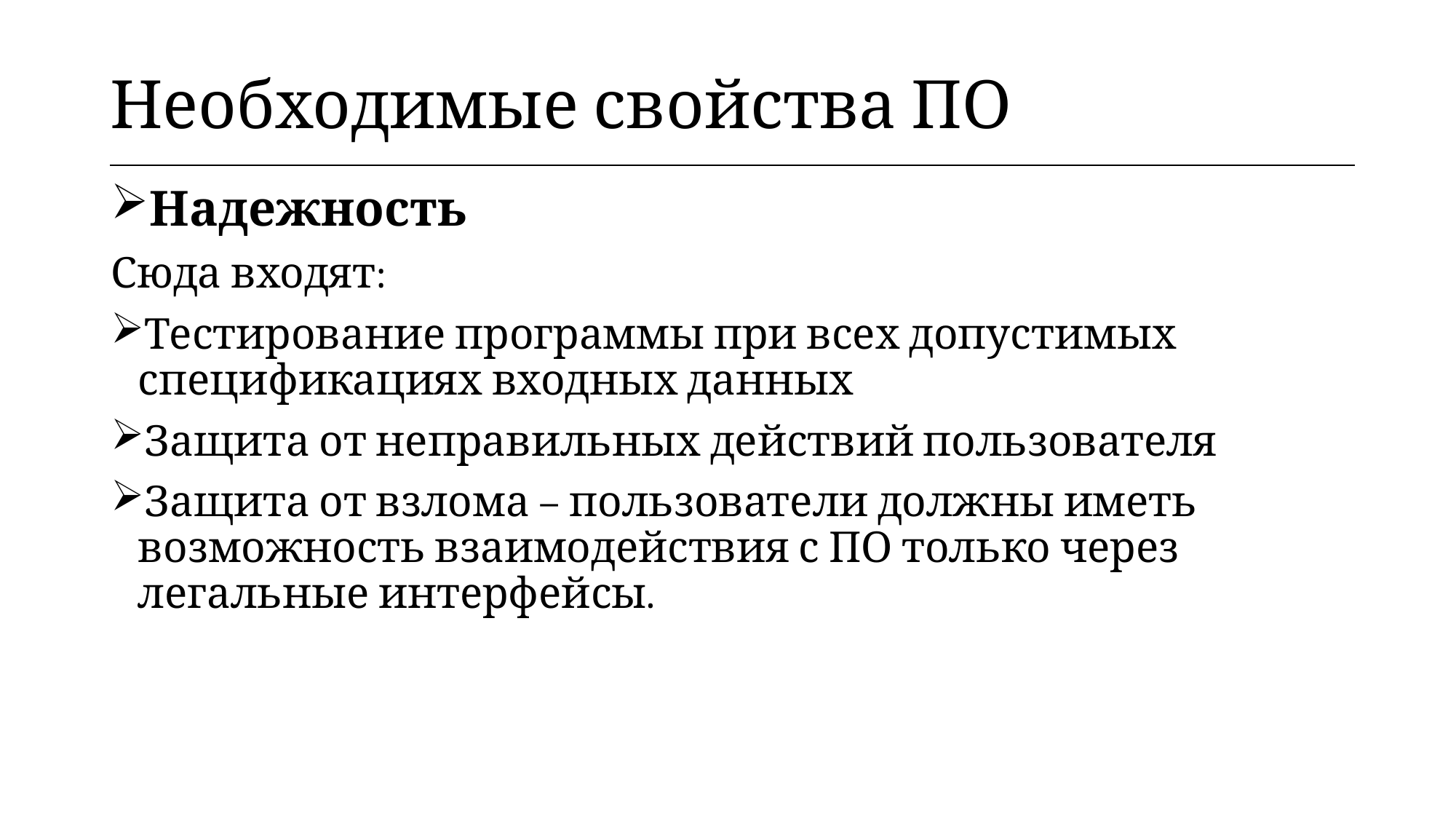

| Необходимые свойства ПО |
| --- |
Надежность
Сюда входят:
Тестирование программы при всех допустимых спецификациях входных данных
Защита от неправильных действий пользователя
Защита от взлома – пользователи должны иметь возможность взаимодействия с ПО только через легальные интерфейсы.